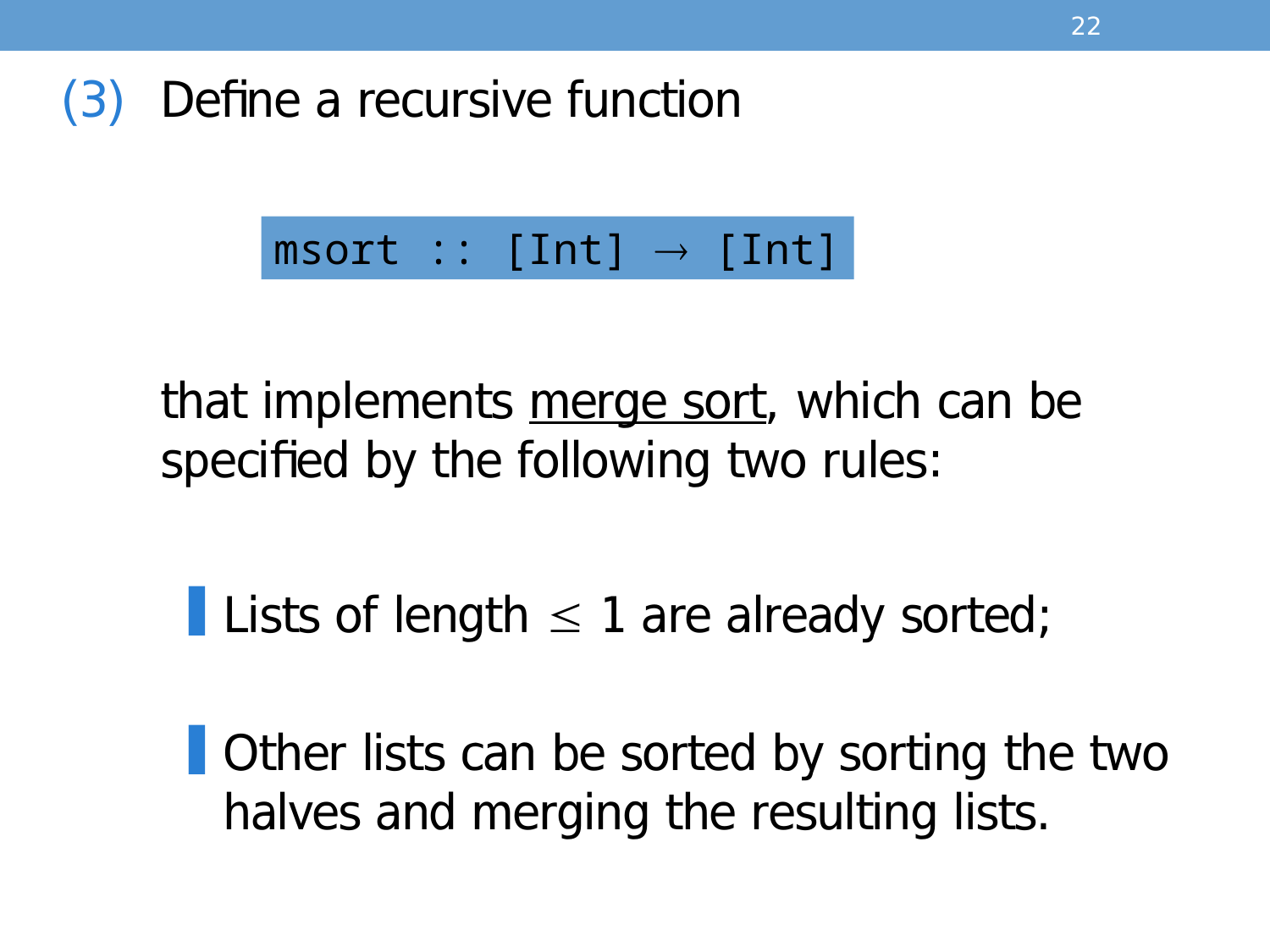

22
(3)
Define a recursive function
msort :: [Int] → [Int]
that implements merge sort, which can be specified by the following two rules:
Lists of length ≤ 1 are already sorted;

Other lists can be sorted by sorting the two halves and merging the resulting lists.